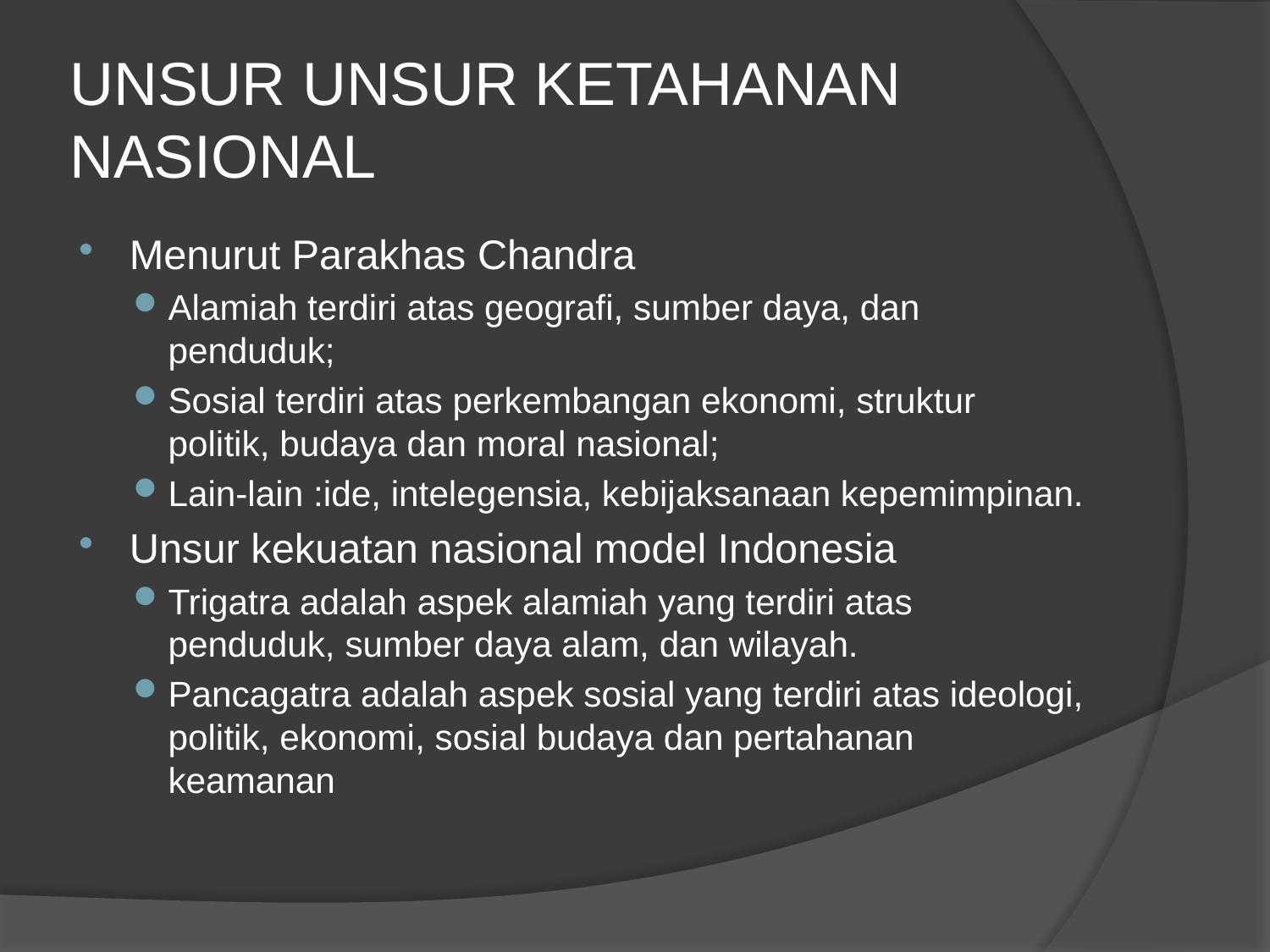

# UNSUR UNSUR KETAHANAN NASIONAL
Menurut Parakhas Chandra
Alamiah terdiri atas geografi, sumber daya, dan penduduk;
Sosial terdiri atas perkembangan ekonomi, struktur politik, budaya dan moral nasional;
Lain-lain :ide, intelegensia, kebijaksanaan kepemimpinan.
Unsur kekuatan nasional model Indonesia
Trigatra adalah aspek alamiah yang terdiri atas penduduk, sumber daya alam, dan wilayah.
Pancagatra adalah aspek sosial yang terdiri atas ideologi, politik, ekonomi, sosial budaya dan pertahanan keamanan